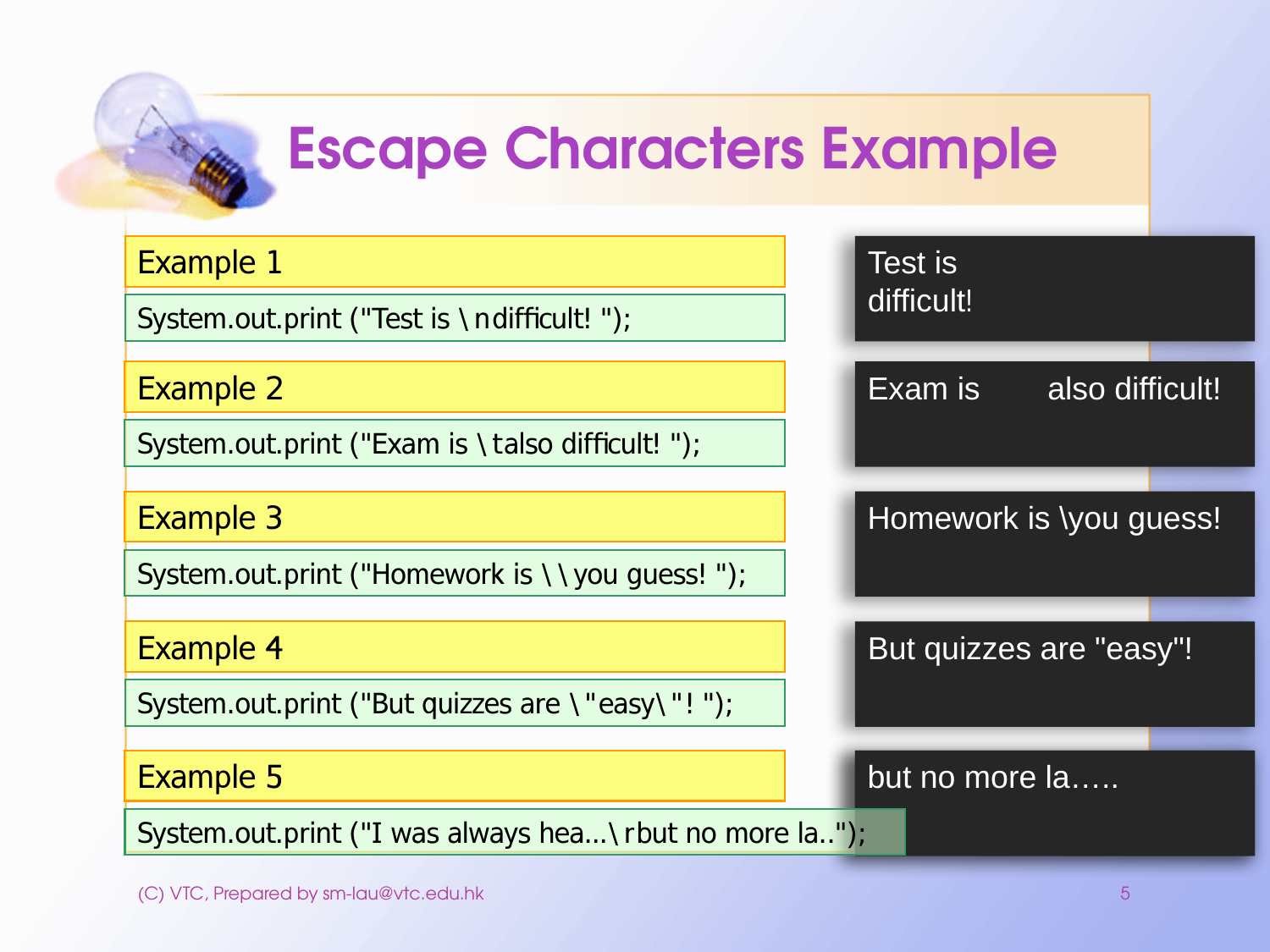

# Escape Characters Example
Example 1
Test is
difficult!
System.out.print ("Test is \ndifficult! ");
Example 2
Exam is	      also difficult!

System.out.print ("Exam is \talso difficult! ");
Example 3
Homework is \you guess!

System.out.print ("Homework is \\you guess! ");
Example 4
But quizzes are "easy"!

System.out.print ("But quizzes are \"easy\"! ");
Example 5
I was always hea…

but no more la…..

System.out.print ("I was always hea…\rbut no more la..");
(C) VTC, Prepared by sm-lau@vtc.edu.hk
5